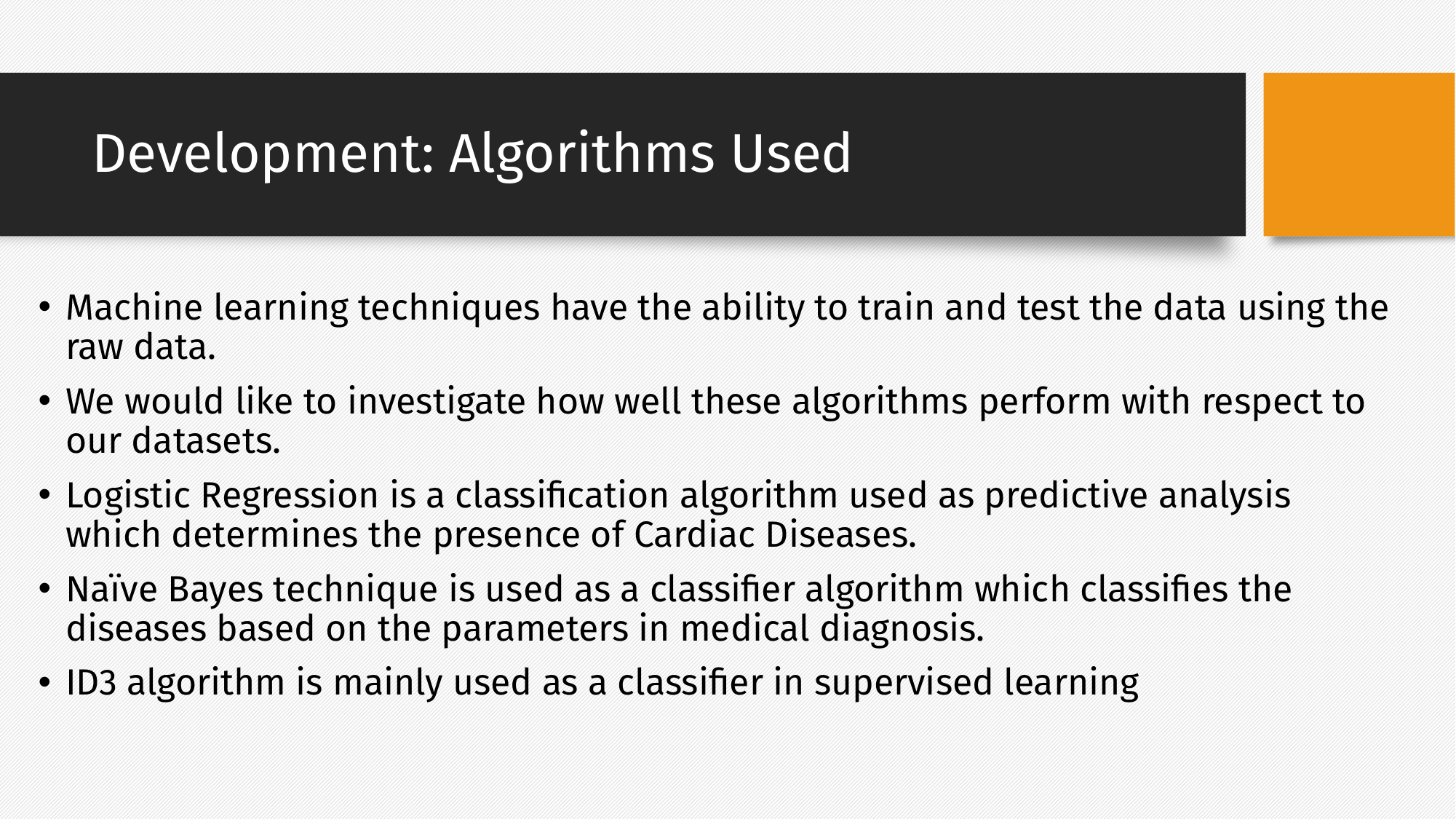

# Development: Algorithms Used
Machine learning techniques have the ability to train and test the data using the raw data.
We would like to investigate how well these algorithms perform with respect to our datasets.
Logistic Regression is a classification algorithm used as predictive analysis which determines the presence of Cardiac Diseases.
Naïve Bayes technique is used as a classifier algorithm which classifies the diseases based on the parameters in medical diagnosis.
ID3 algorithm is mainly used as a classifier in supervised learning